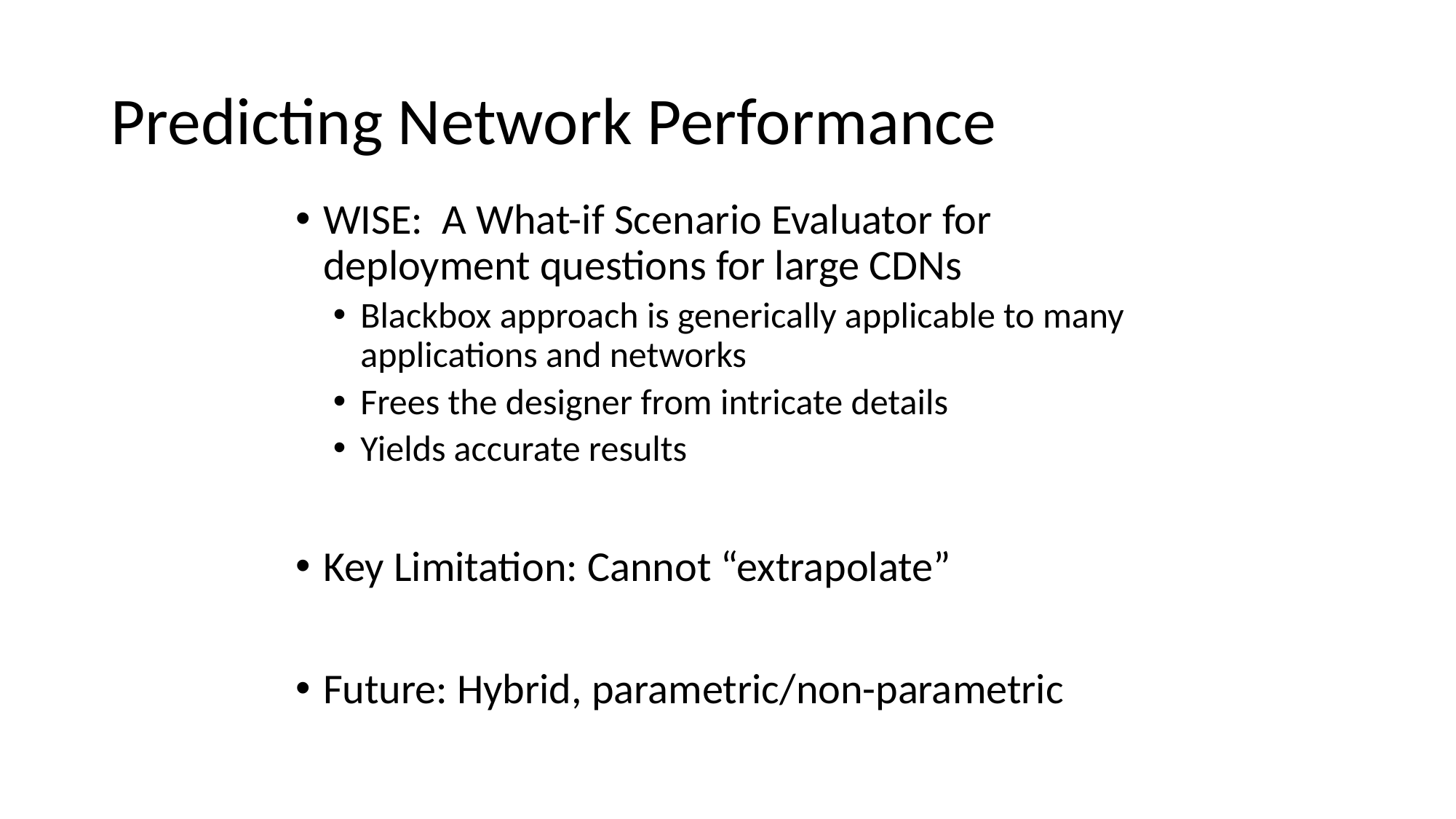

# Predicting Network Performance
WISE:  A What-if Scenario Evaluator for deployment questions for large CDNs
Blackbox approach is generically applicable to many applications and networks
Frees the designer from intricate details
Yields accurate results

Key Limitation: Cannot “extrapolate”

Future: Hybrid, parametric/non-parametric